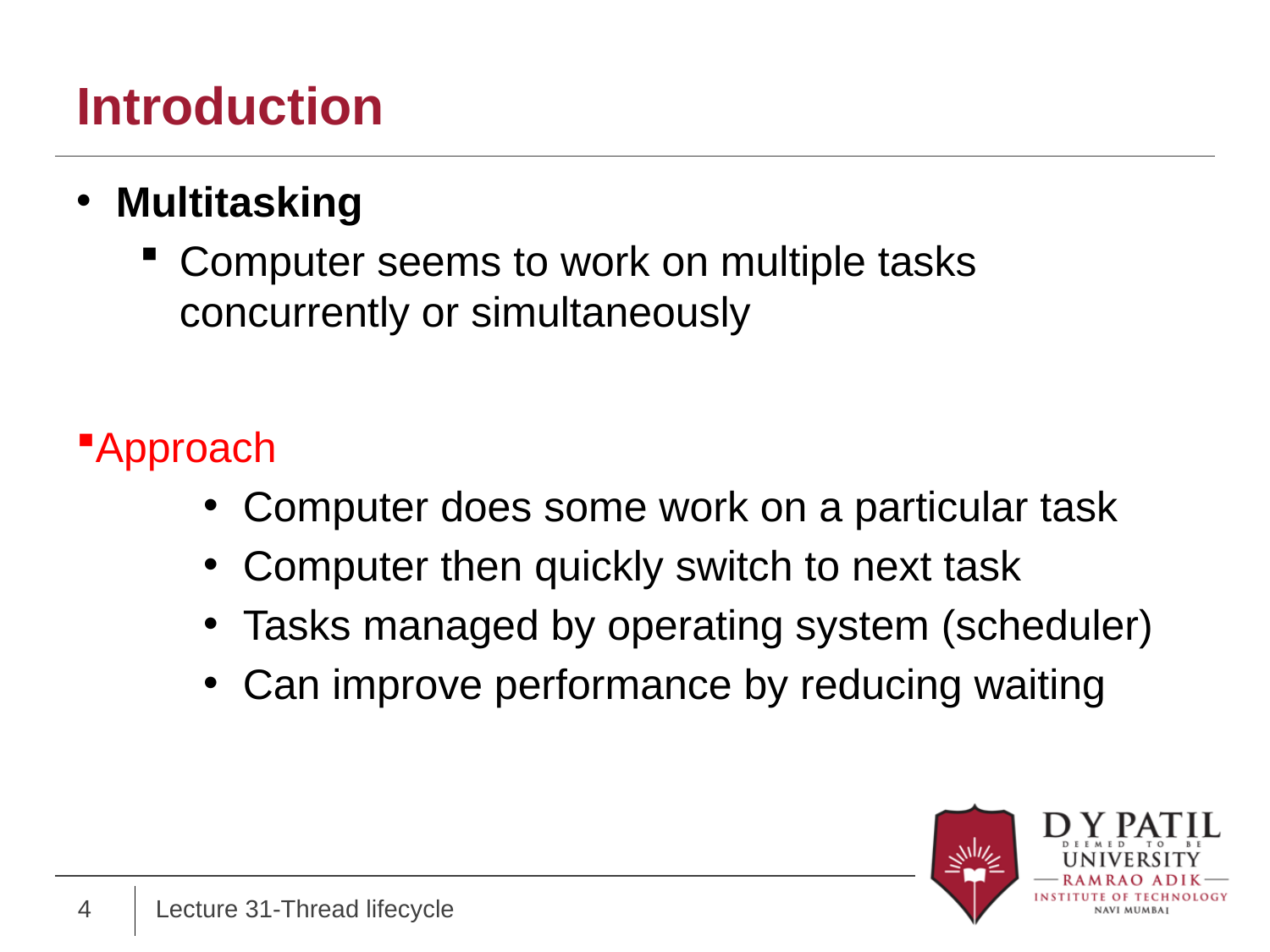

# Introduction
Multitasking
Computer seems to work on multiple tasks concurrently or simultaneously

Approach
Computer does some work on a particular task
Computer then quickly switch to next task
Tasks managed by operating system (scheduler)
Can improve performance by reducing waiting
4
Lecture 31-Thread lifecycle